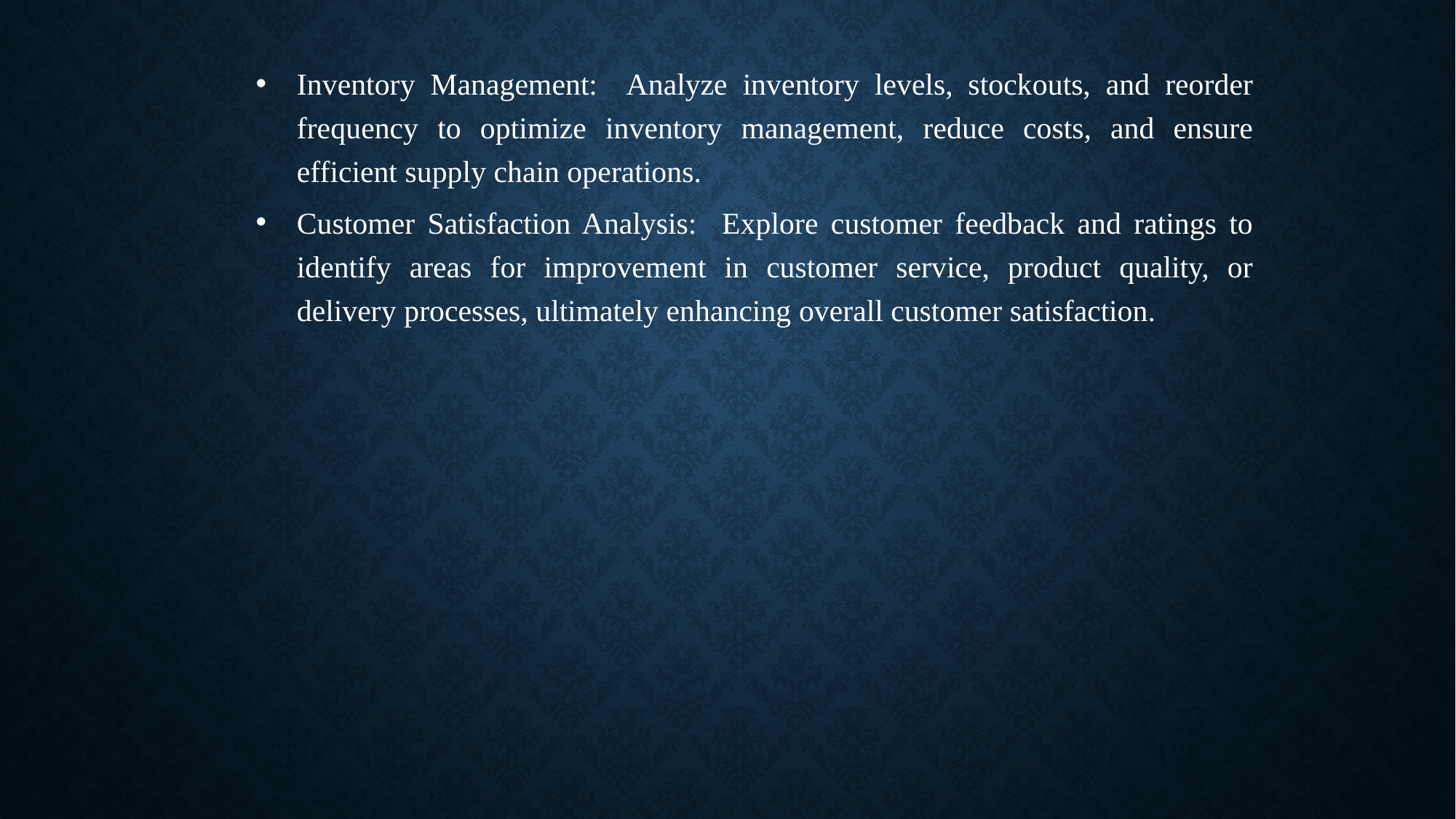

Inventory Management:  Analyze inventory levels, stockouts, and reorder frequency to optimize inventory management, reduce costs, and ensure efficient supply chain operations.
Customer Satisfaction Analysis:  Explore customer feedback and ratings to identify areas for improvement in customer service, product quality, or delivery processes, ultimately enhancing overall customer satisfaction.